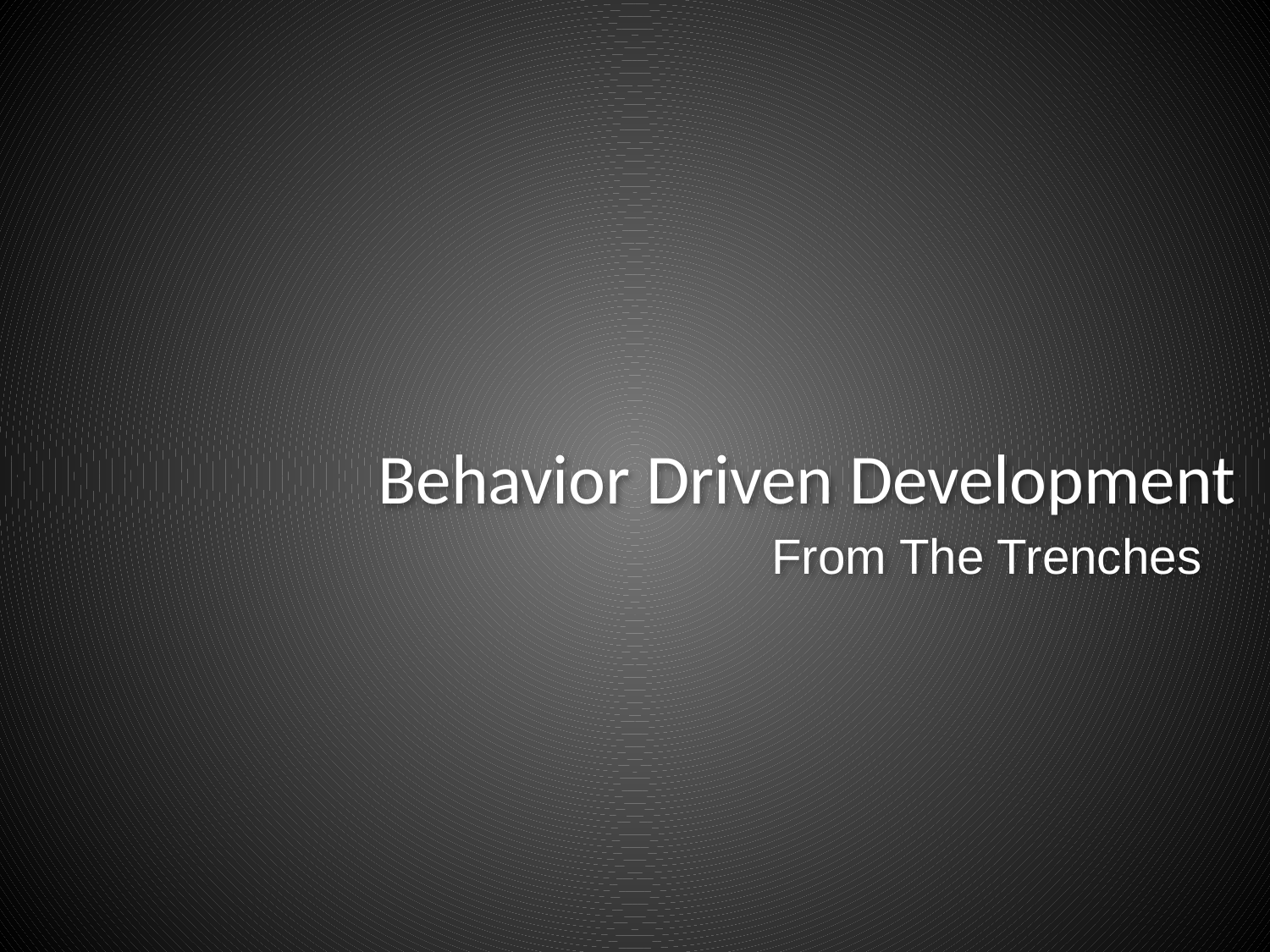

# Behavior Driven Development
From The Trenches